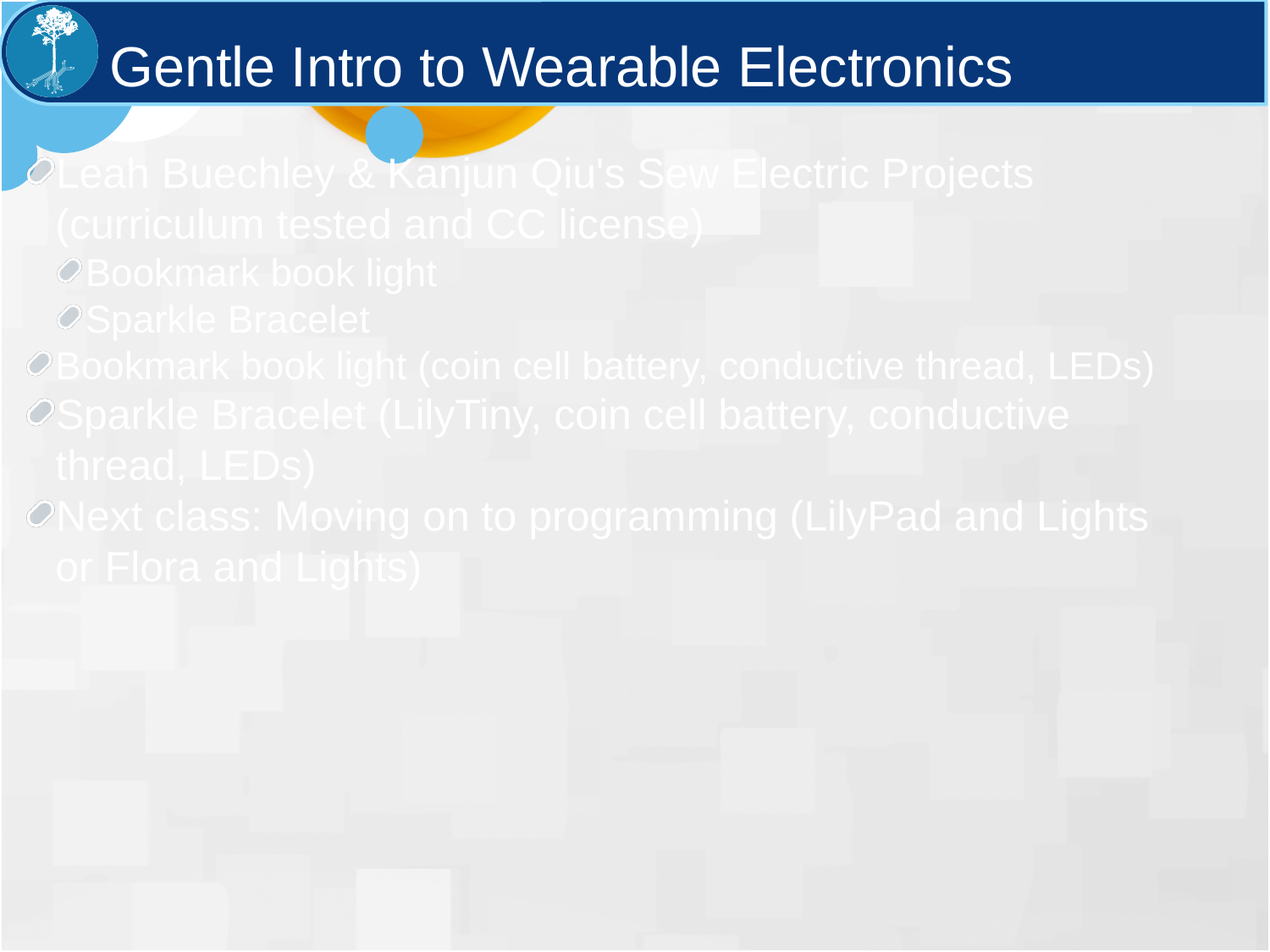

Gentle Intro to Wearable Electronics
Leah Buechley & Kanjun Qiu's Sew Electric Projects (curriculum tested and CC license)
Bookmark book light
Sparkle Bracelet
Bookmark book light (coin cell battery, conductive thread, LEDs)
Sparkle Bracelet (LilyTiny, coin cell battery, conductive thread, LEDs)
Next class: Moving on to programming (LilyPad and Lights or Flora and Lights)